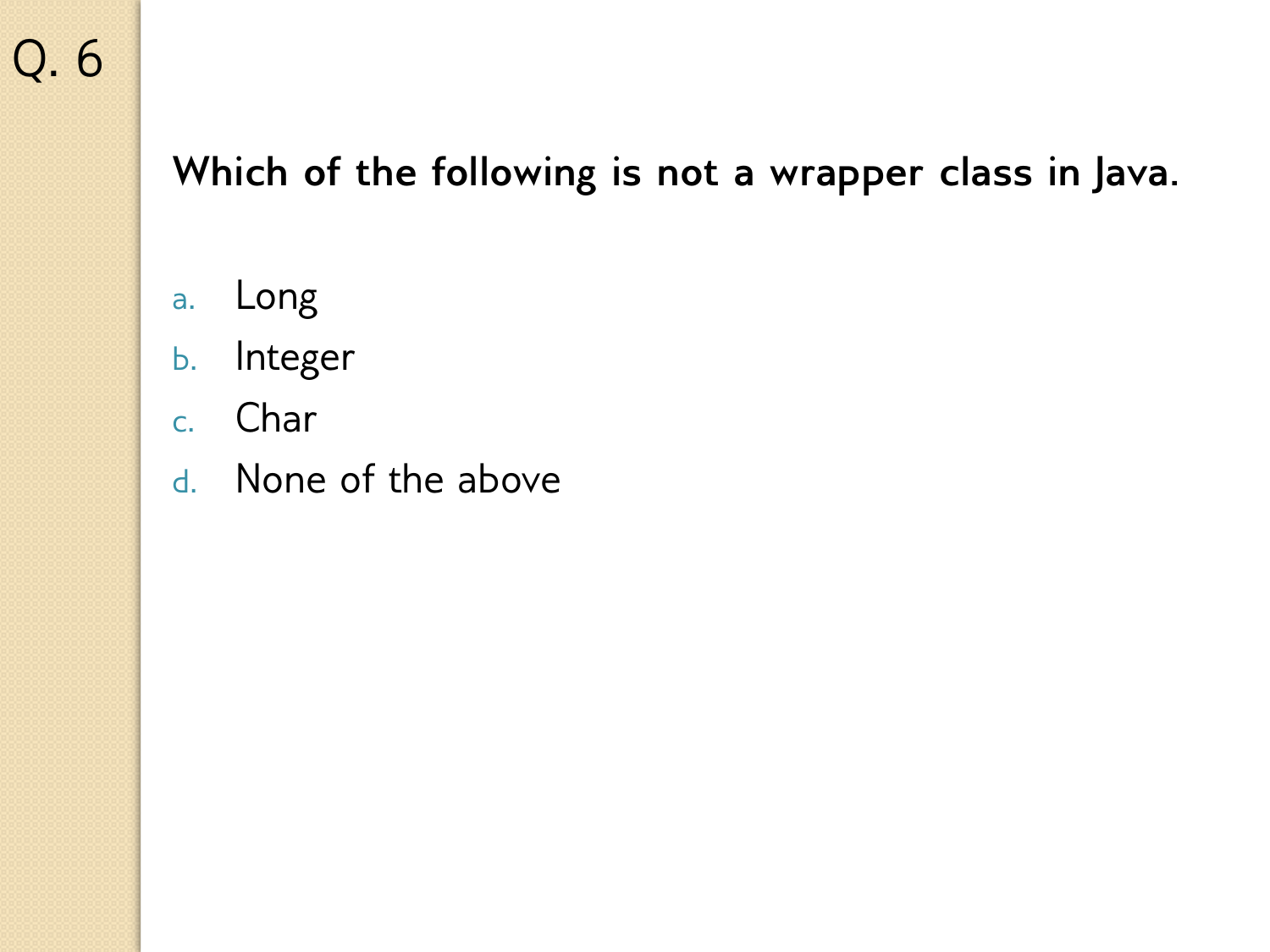

Q. 6
Which of the following is not a wrapper class in Java.

Long
Integer
Char
None of the above